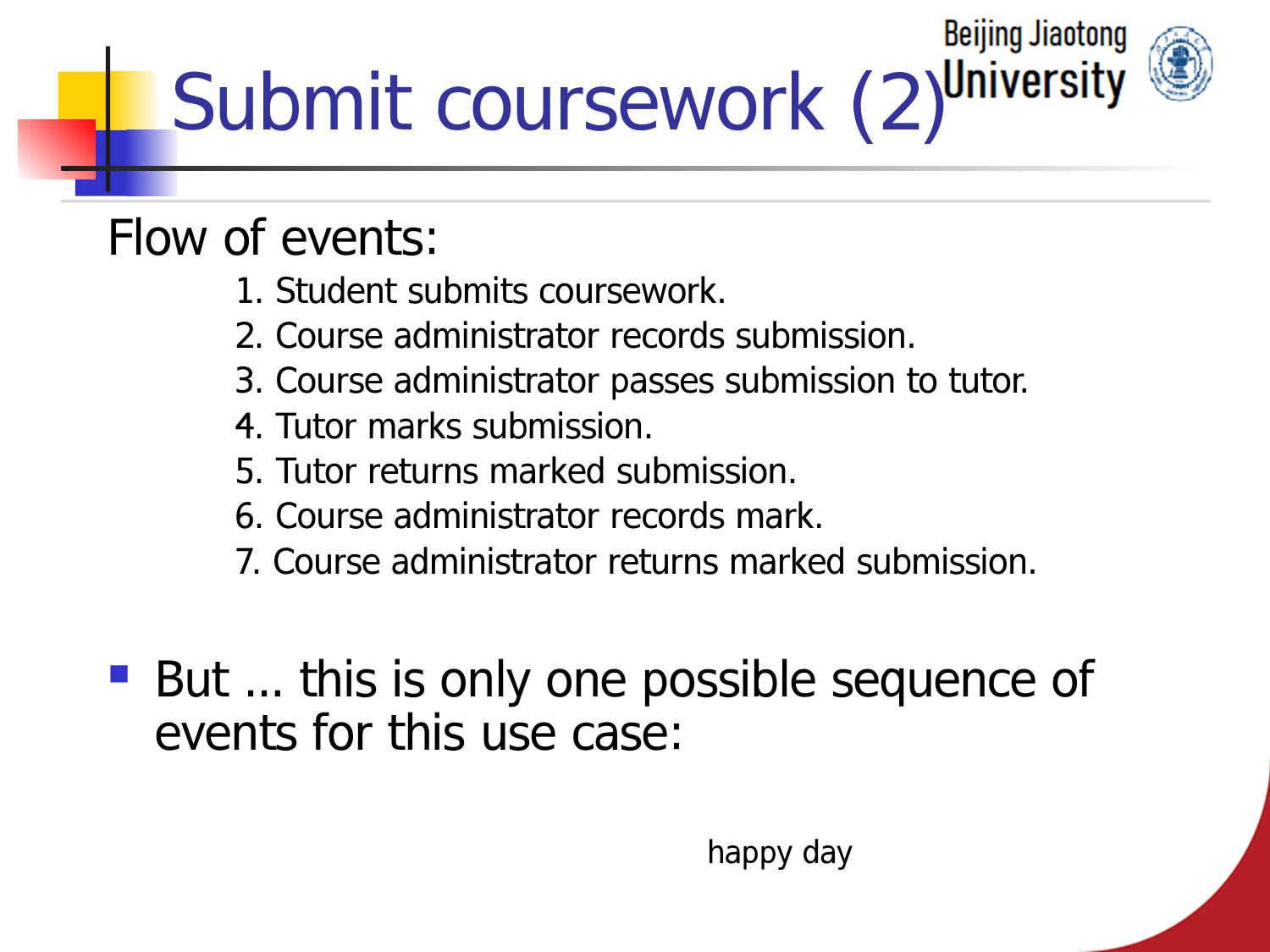

# Submit coursework (2)
Flow of events:
1. Student submits coursework.
2. Course administrator records submission.
3. Course administrator passes submission to tutor.
4. Tutor marks submission.
5. Tutor returns marked submission.
6. Course administrator records mark.
7. Course administrator returns marked submission.

But … this is only one possible sequence of events for this use case:
happy day